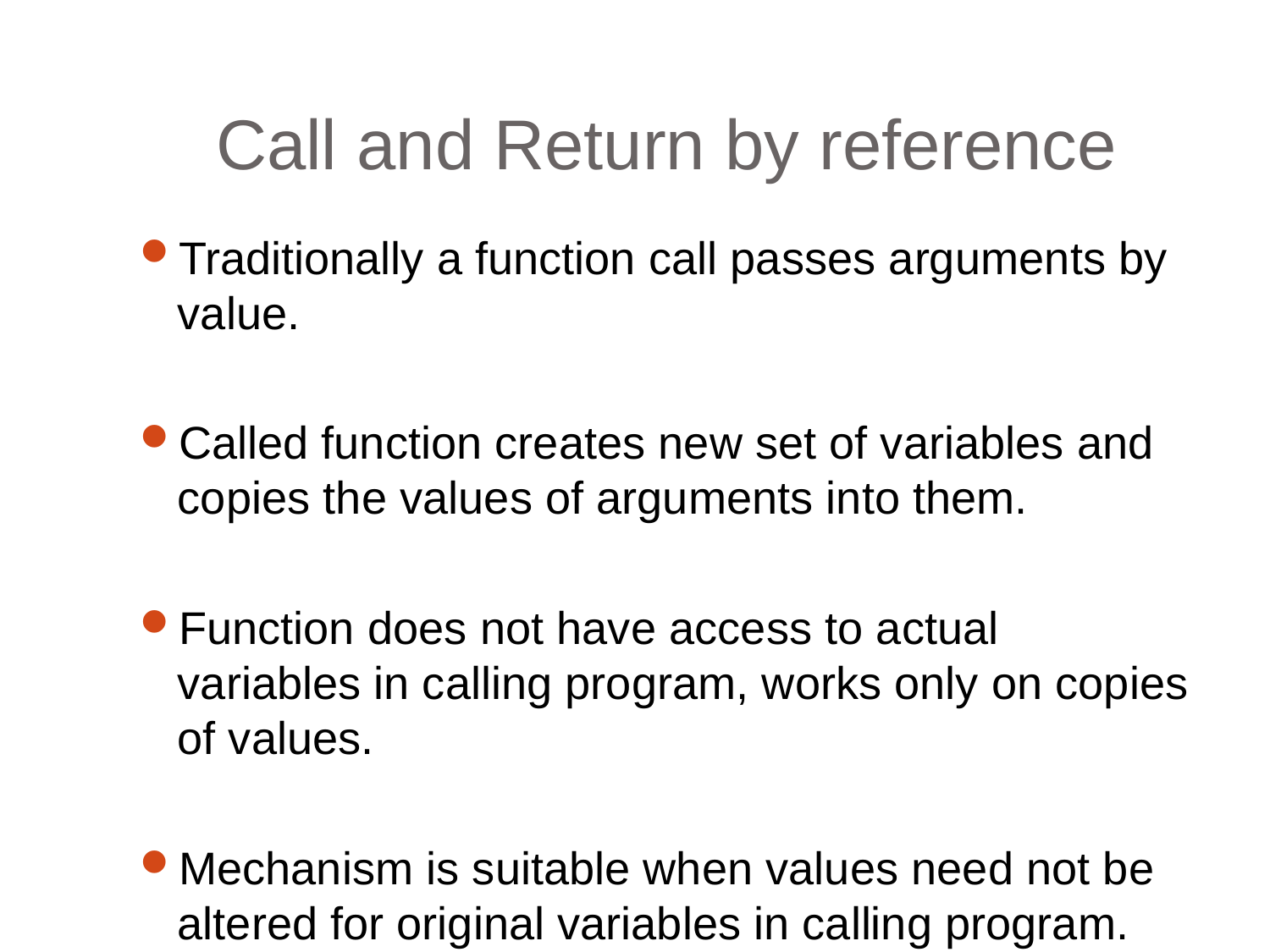

13
# Call and Return by reference
Traditionally a function call passes arguments by value.

Called function creates new set of variables and copies the values of arguments into them.

Function does not have access to actual variables in calling program, works only on copies of values.

Mechanism is suitable when values need not be altered for original variables in calling program.